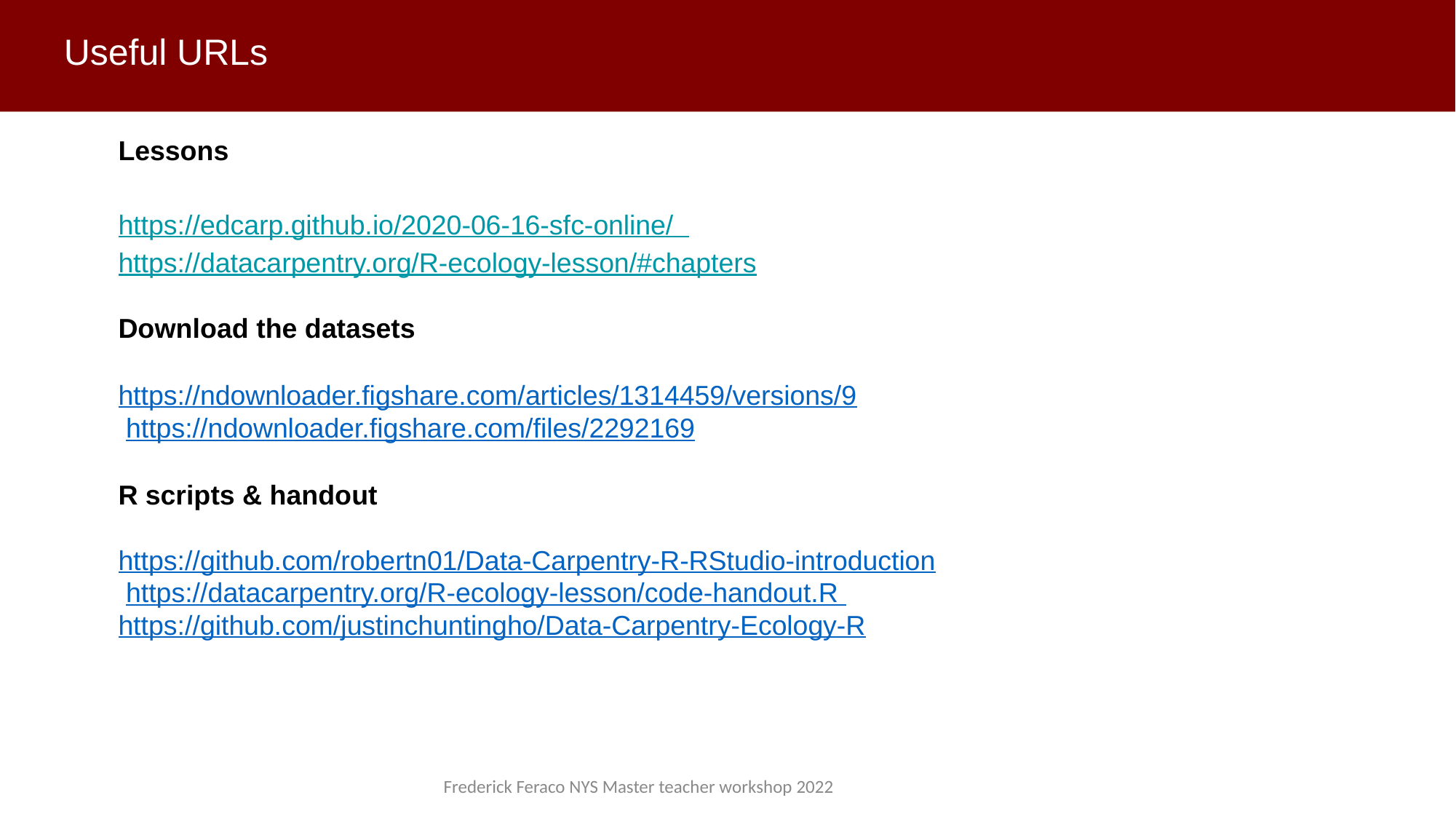

# Useful URLs
Lessons

https://edcarp.github.io/2020-06-16-sfc-online/  https://datacarpentry.org/R-ecology-lesson/#chapters
Download the datasets

https://ndownloader.figshare.com/articles/1314459/versions/9  https://ndownloader.figshare.com/files/2292169

R scripts & handout

https://github.com/robertn01/Data-Carpentry-R-RStudio-introduction  https://datacarpentry.org/R-ecology-lesson/code-handout.R  https://github.com/justinchuntingho/Data-Carpentry-Ecology-R
Frederick Feraco NYS Master teacher workshop 2022